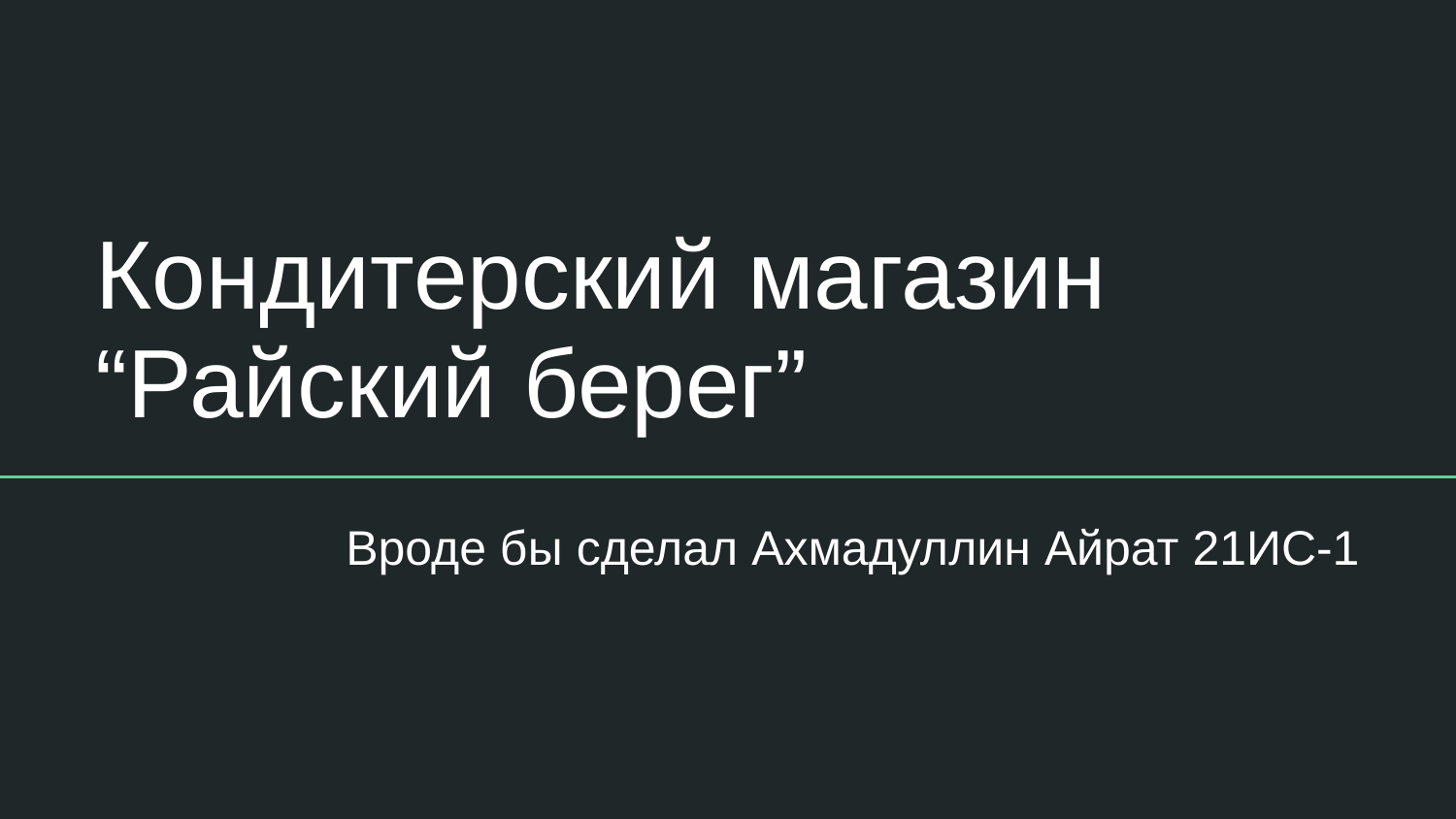

# Кондитерский магазин “Райский берег”
Вроде бы сделал Ахмадуллин Айрат 21ИС-1